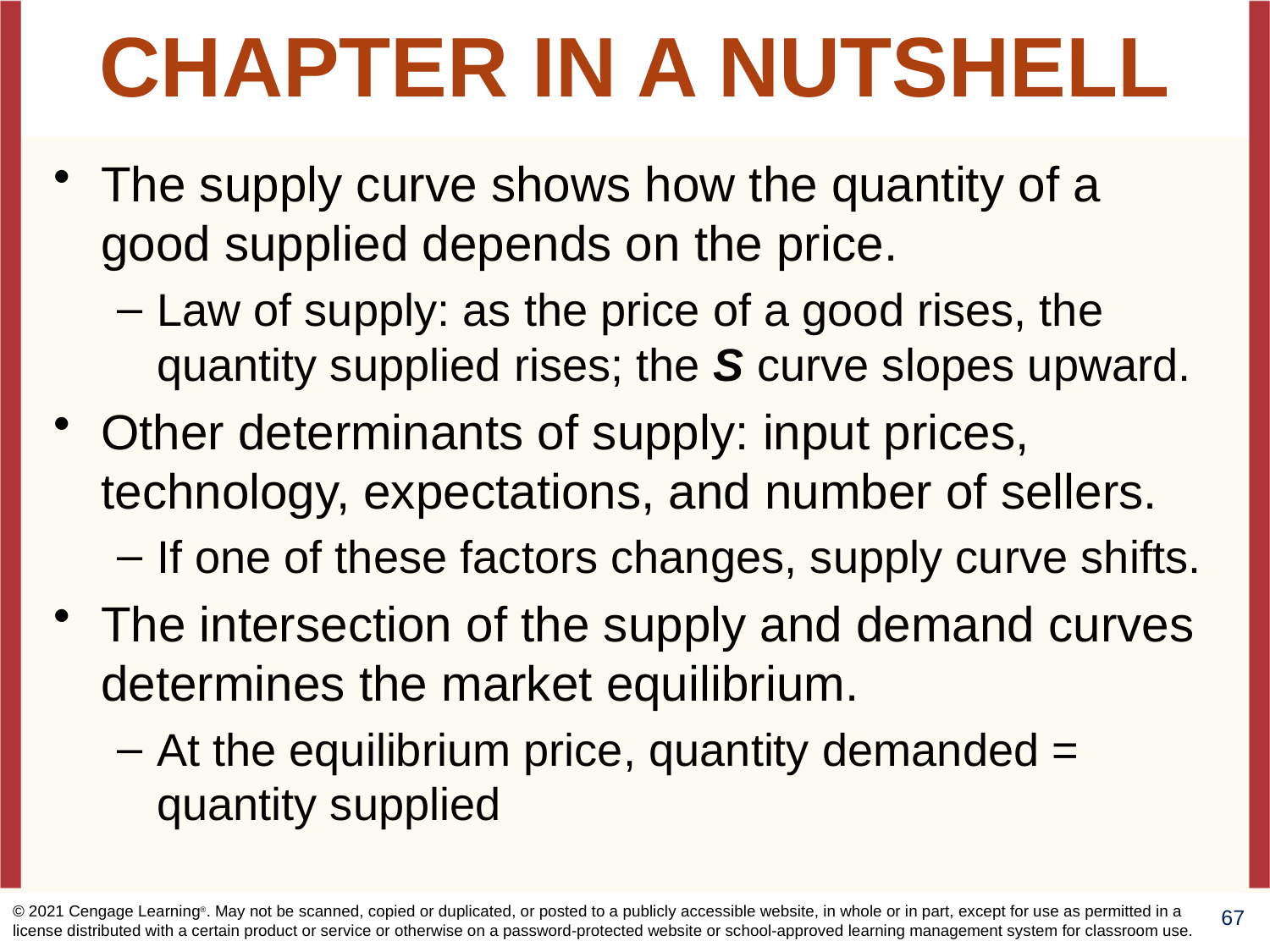

# CHAPTER IN A NUTSHELL
The supply curve shows how the quantity of a good supplied depends on the price.
Law of supply: as the price of a good rises, the quantity supplied rises; the S curve slopes upward.
Other determinants of supply: input prices, technology, expectations, and number of sellers.
If one of these factors changes, supply curve shifts.
The intersection of the supply and demand curves determines the market equilibrium.
At the equilibrium price, quantity demanded = quantity supplied
© 2021 Cengage Learning®. May not be scanned, copied or duplicated, or posted to a publicly accessible website, in whole or in part, except for use as permitted in a license distributed with a certain product or service or otherwise on a password-protected website or school-approved learning management system for classroom use.
67